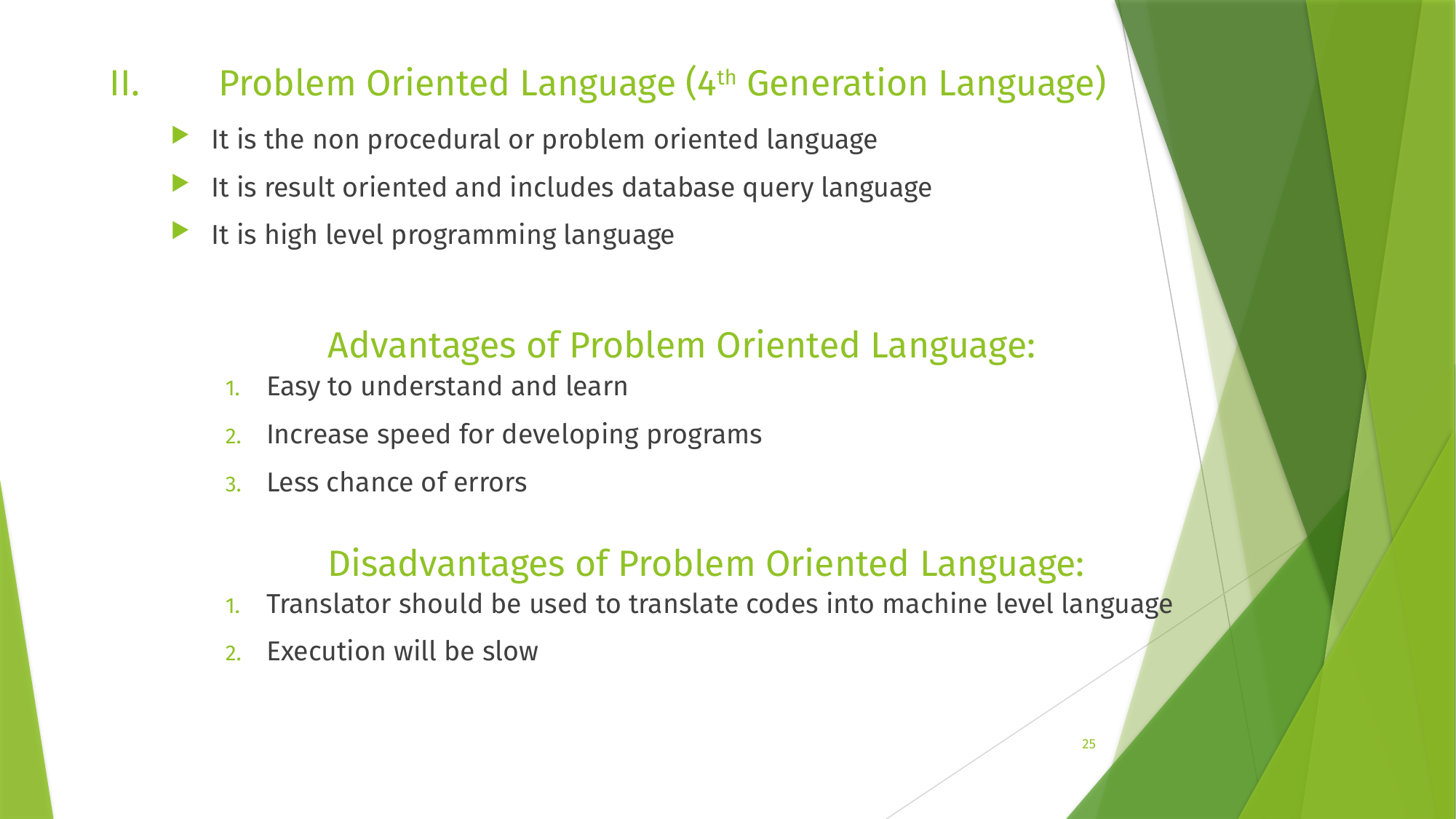

# II.	Problem Oriented Language (4th Generation Language) Advantages of Problem Oriented Language: Disadvantages of Problem Oriented Language:
It is the non procedural or problem oriented language
It is result oriented and includes database query language
It is high level programming language
Easy to understand and learn
Increase speed for developing programs
Less chance of errors
Translator should be used to translate codes into machine level language
Execution will be slow

25